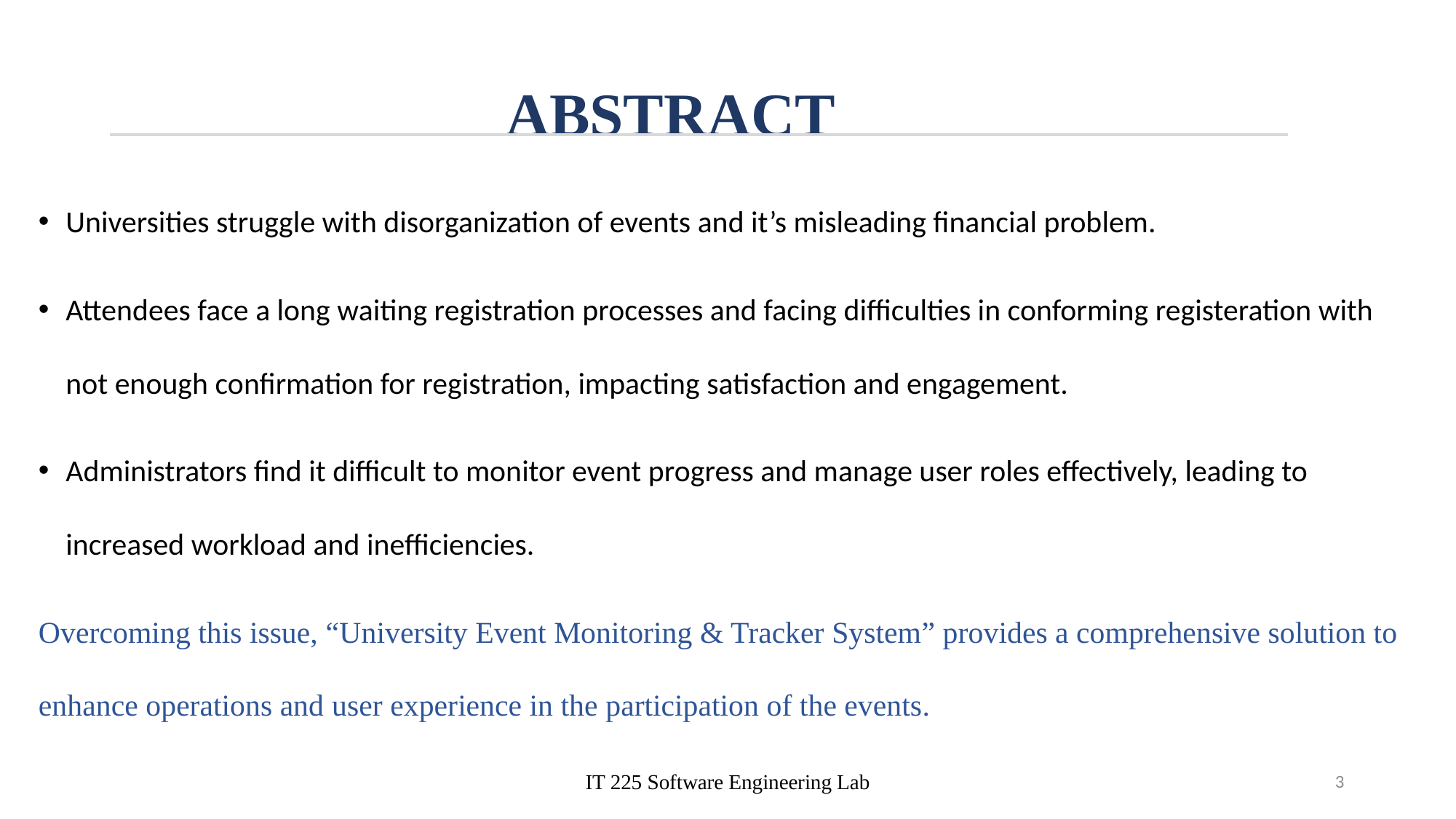

# ABSTRACT
Universities struggle with disorganization of events and it’s misleading financial problem.
Attendees face a long waiting registration processes and facing difficulties in conforming registeration with not enough confirmation for registration, impacting satisfaction and engagement.
Administrators find it difficult to monitor event progress and manage user roles effectively, leading to increased workload and inefficiencies.
Overcoming this issue, “University Event Monitoring & Tracker System” provides a comprehensive solution to enhance operations and user experience in the participation of the events.
IT 225 Software Engineering Lab
3